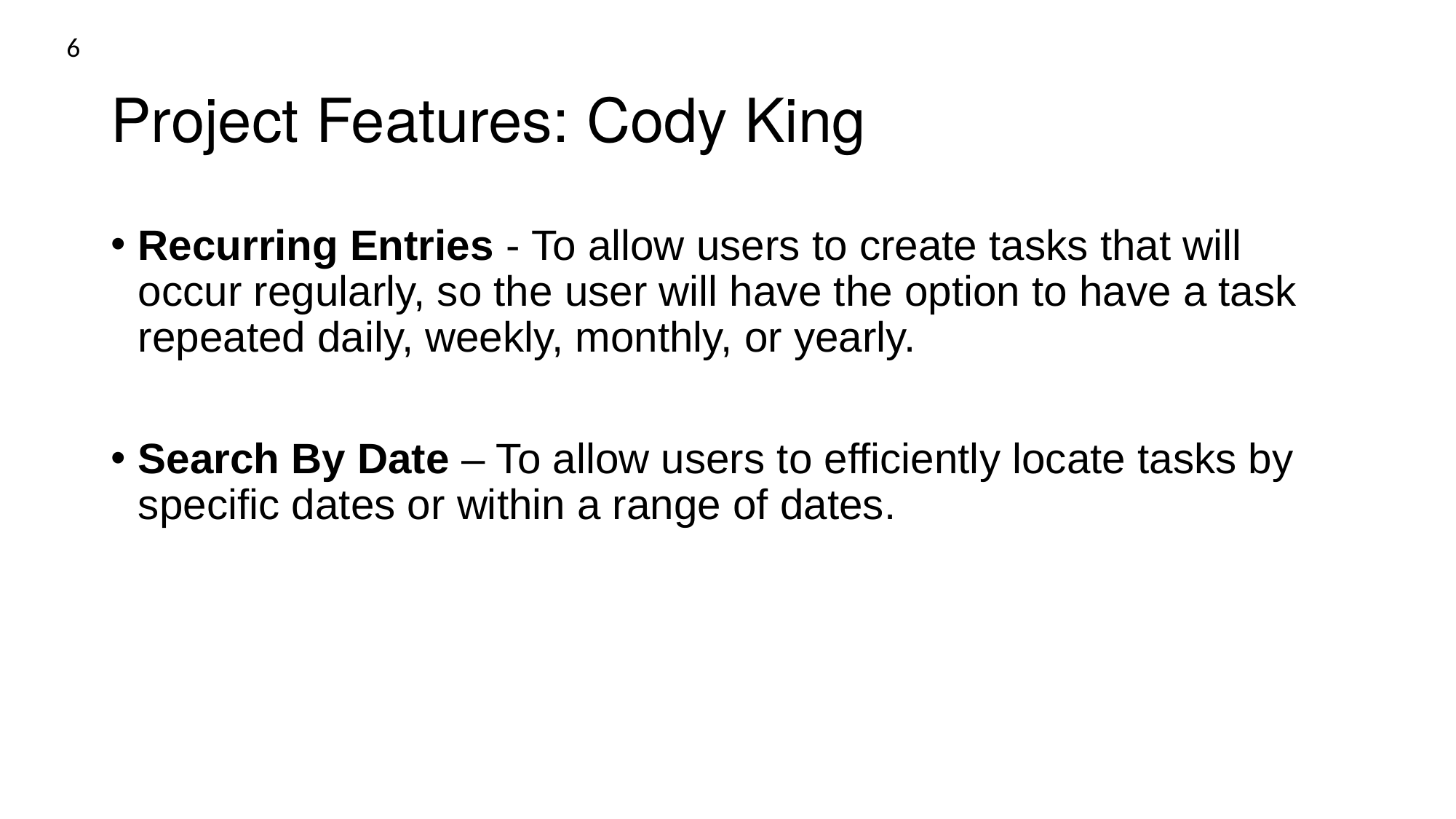

6
# Project Features: Cody King
Recurring Entries - To allow users to create tasks that will occur regularly, so the user will have the option to have a task repeated daily, weekly, monthly, or yearly.

Search By Date – To allow users to efficiently locate tasks by specific dates or within a range of dates.